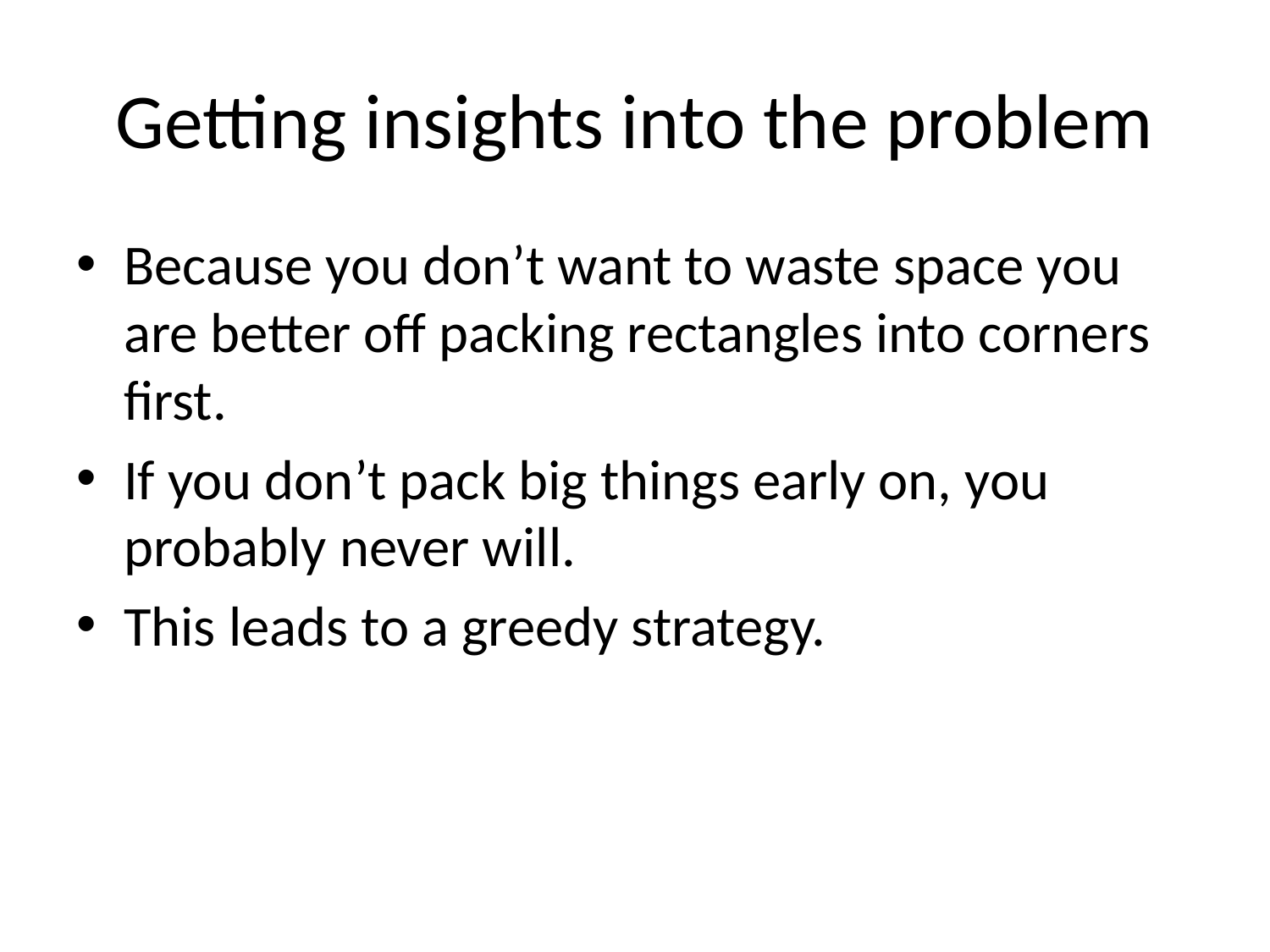

# Getting insights into the problem
Because you don’t want to waste space you are better off packing rectangles into corners first.
If you don’t pack big things early on, you probably never will.
This leads to a greedy strategy.